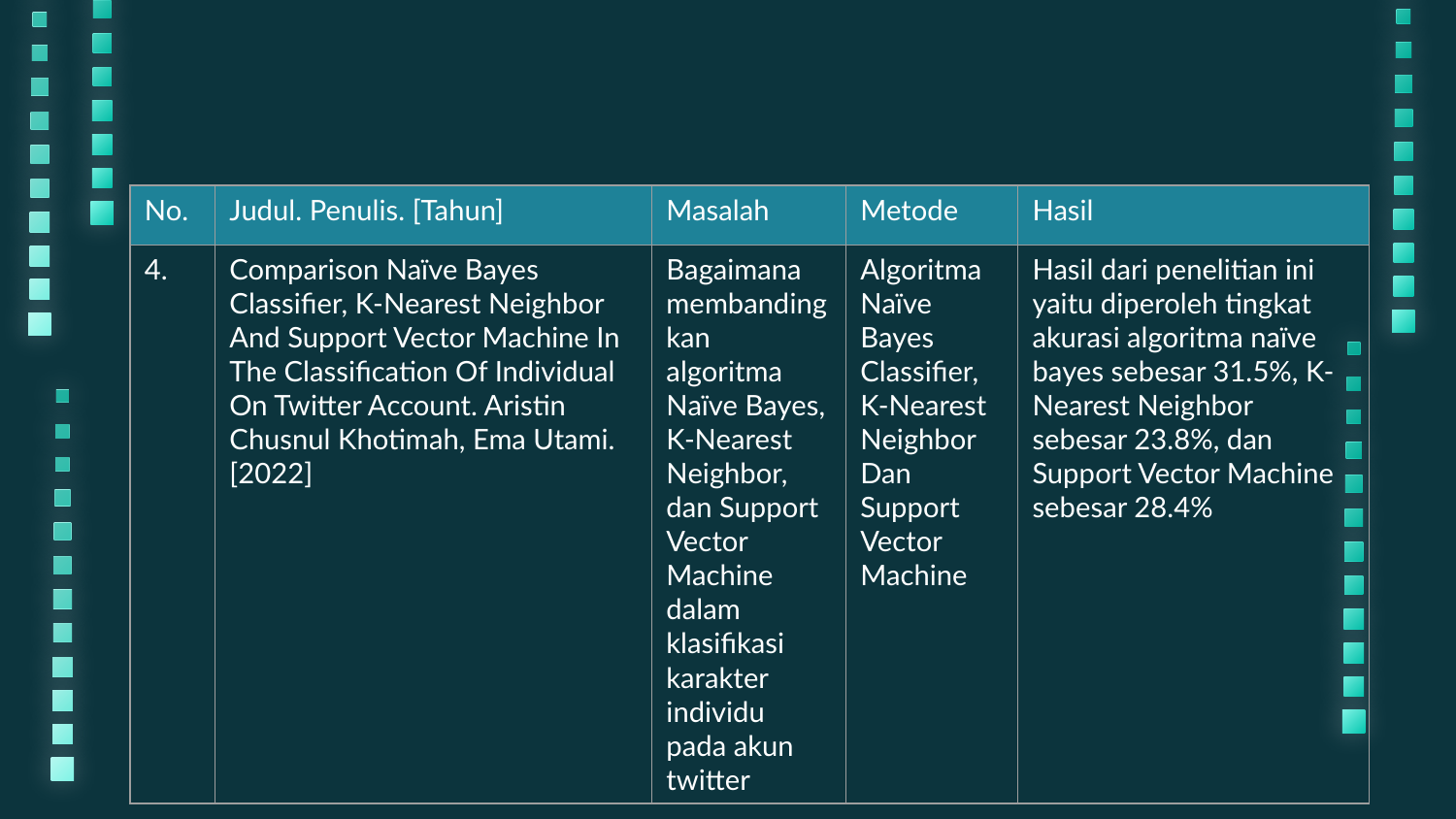

| No. | Judul. Penulis. [Tahun] | Masalah | Metode | Hasil |
| --- | --- | --- | --- | --- |
| 4. | Comparison Naïve Bayes Classifier, K-Nearest Neighbor And Support Vector Machine In The Classification Of Individual On Twitter Account. Aristin Chusnul Khotimah, Ema Utami. [2022] | Bagaimana membandingkan algoritma Naïve Bayes, K-Nearest Neighbor, dan Support Vector Machine dalam klasifikasi karakter individu pada akun twitter | Algoritma Naïve Bayes Classifier, K-Nearest Neighbor Dan Support Vector Machine | Hasil dari penelitian ini yaitu diperoleh tingkat akurasi algoritma naïve bayes sebesar 31.5%, K-Nearest Neighbor sebesar 23.8%, dan Support Vector Machine sebesar 28.4% |